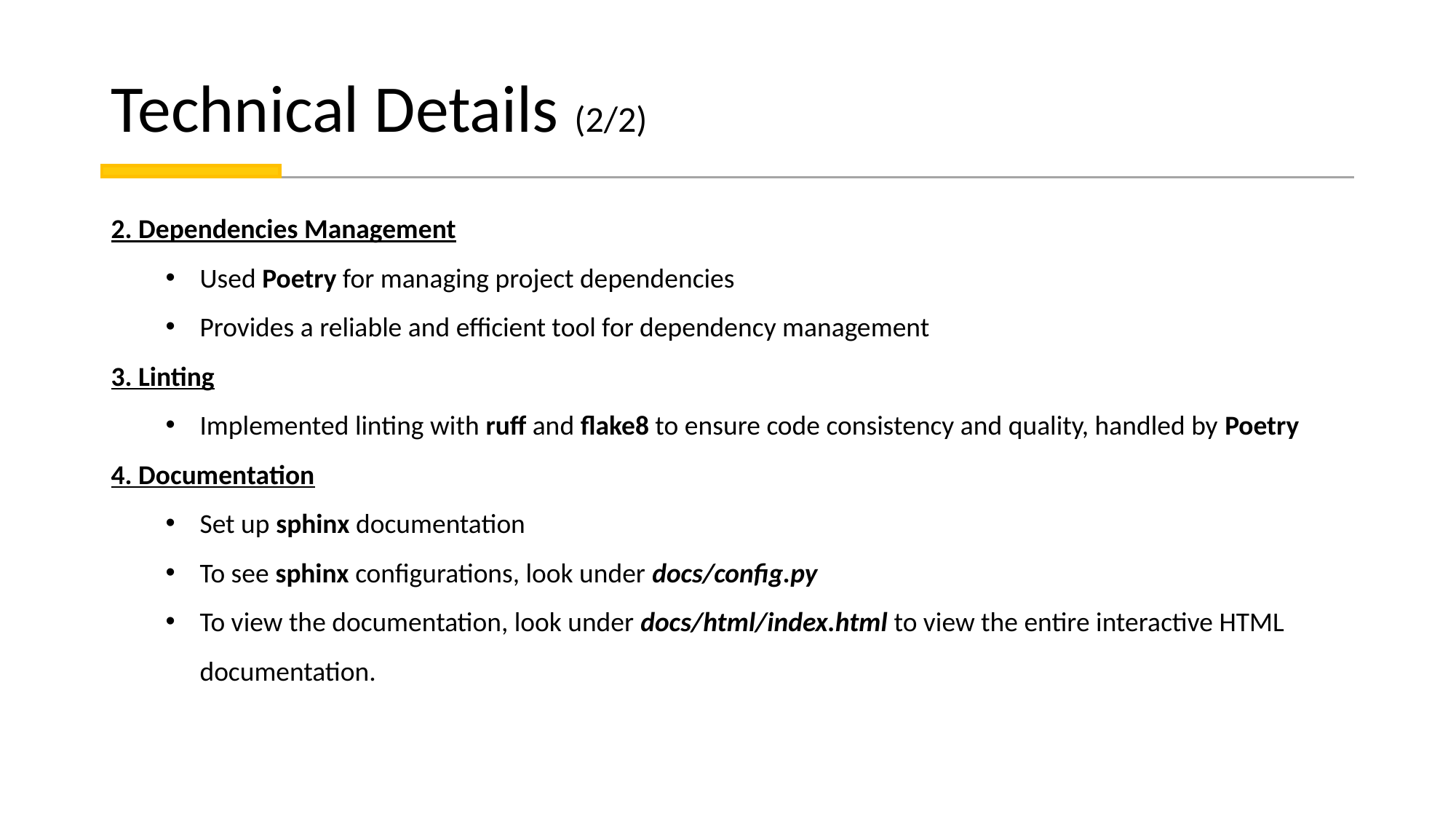

# Technical Details (2/2)

2. Dependencies Management
Used Poetry for managing project dependencies
Provides a reliable and efficient tool for dependency management
3. Linting
Implemented linting with ruff and flake8 to ensure code consistency and quality, handled by Poetry
4. Documentation
Set up sphinx documentation
To see sphinx configurations, look under docs/config.py
To view the documentation, look under docs/html/index.html to view the entire interactive HTML documentation.